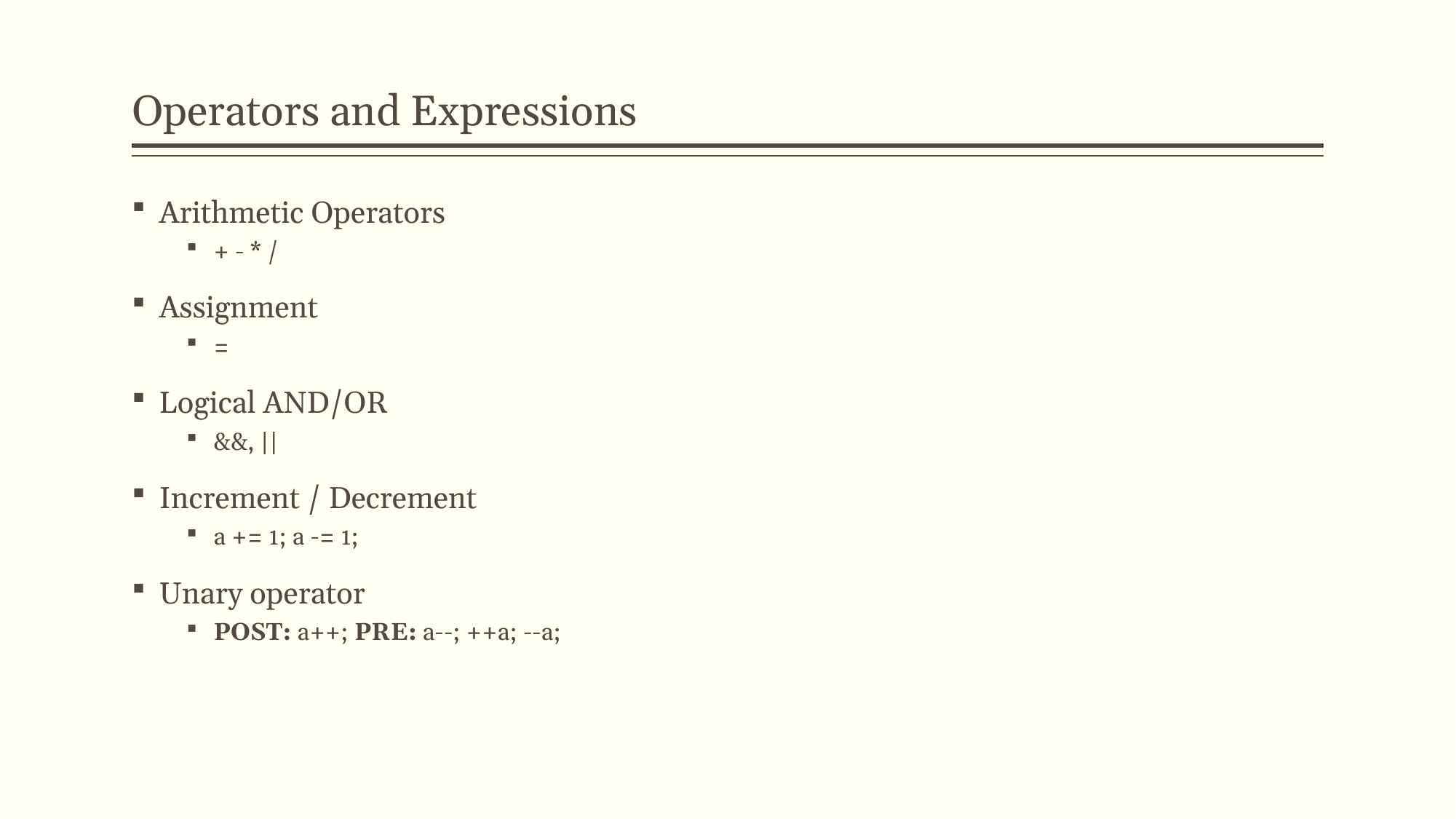

# Operators and Expressions
Arithmetic Operators
+ - * /
Assignment
=
Logical AND/OR
&&, ||
Increment / Decrement
a += 1; a -= 1;
Unary operator
POST: a++; PRE: a--; ++a; --a;